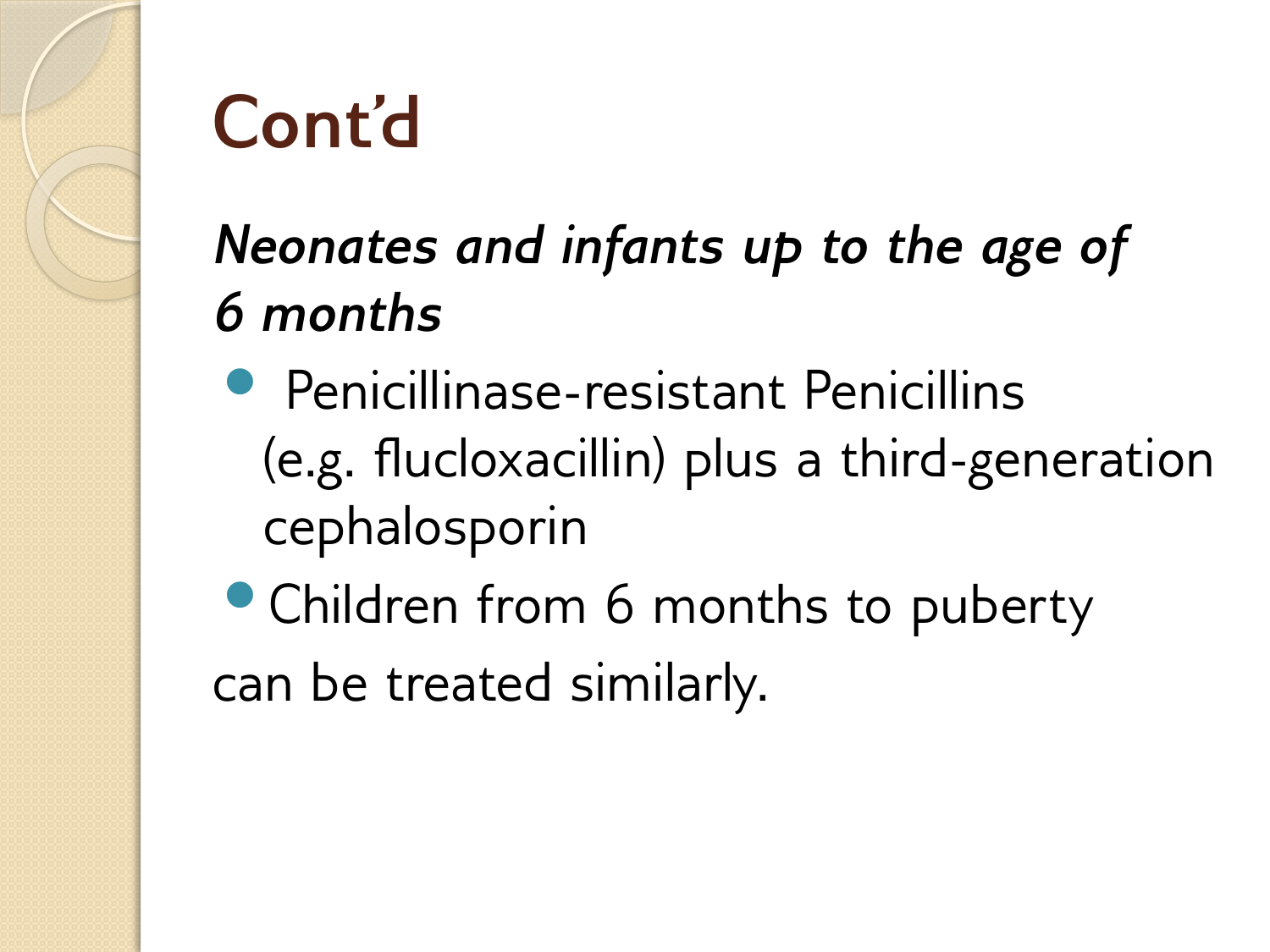

# Cont’d
Neonates and infants up to the age of 6 months
 Penicillinase-resistant Penicillins (e.g. flucloxacillin) plus a third-generation cephalosporin
Children from 6 months to puberty
can be treated similarly.